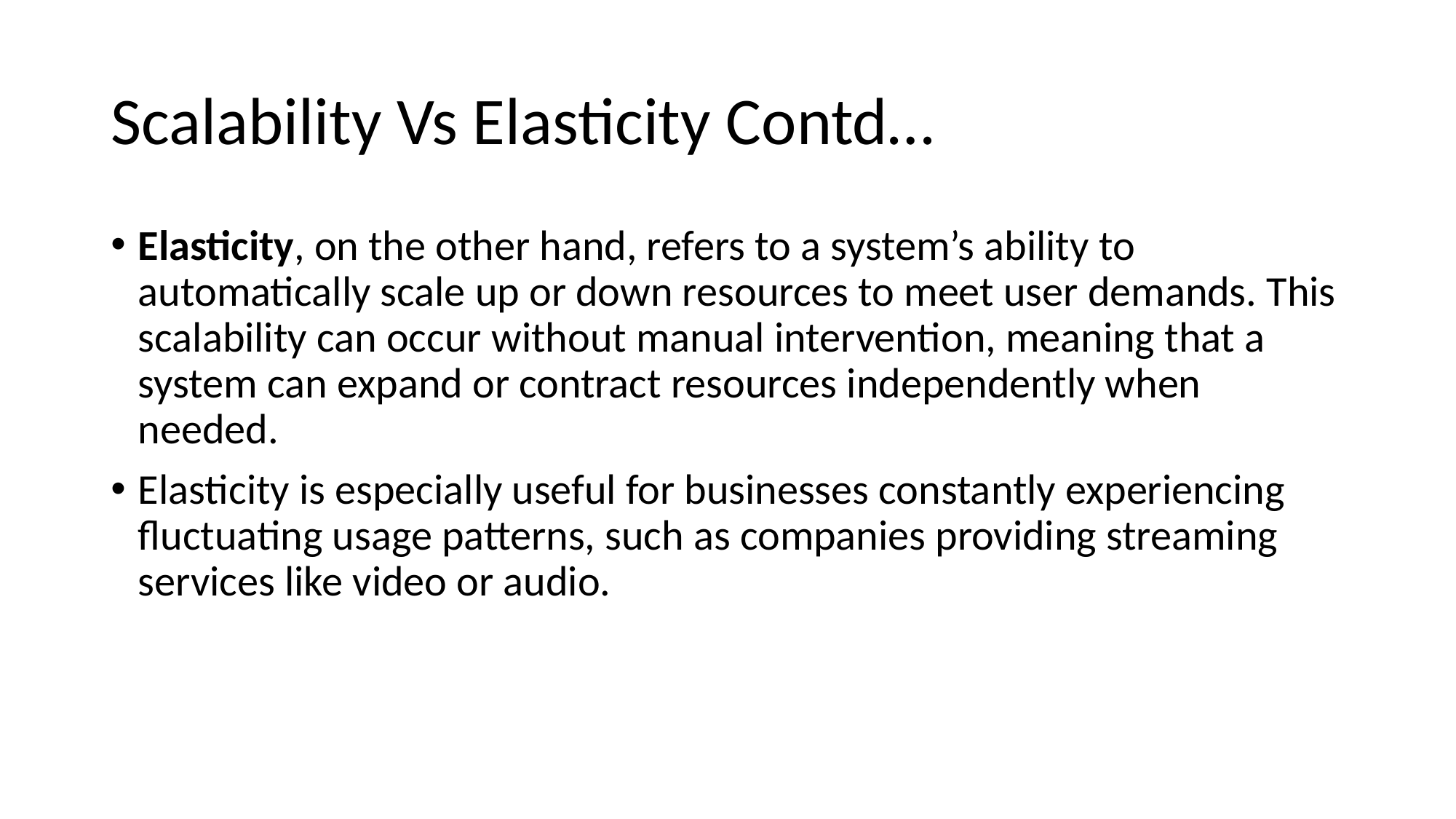

# Scalability Vs Elasticity Contd…
Elasticity, on the other hand, refers to a system’s ability to automatically scale up or down resources to meet user demands. This scalability can occur without manual intervention, meaning that a system can expand or contract resources independently when needed.
Elasticity is especially useful for businesses constantly experiencing fluctuating usage patterns, such as companies providing streaming services like video or audio.